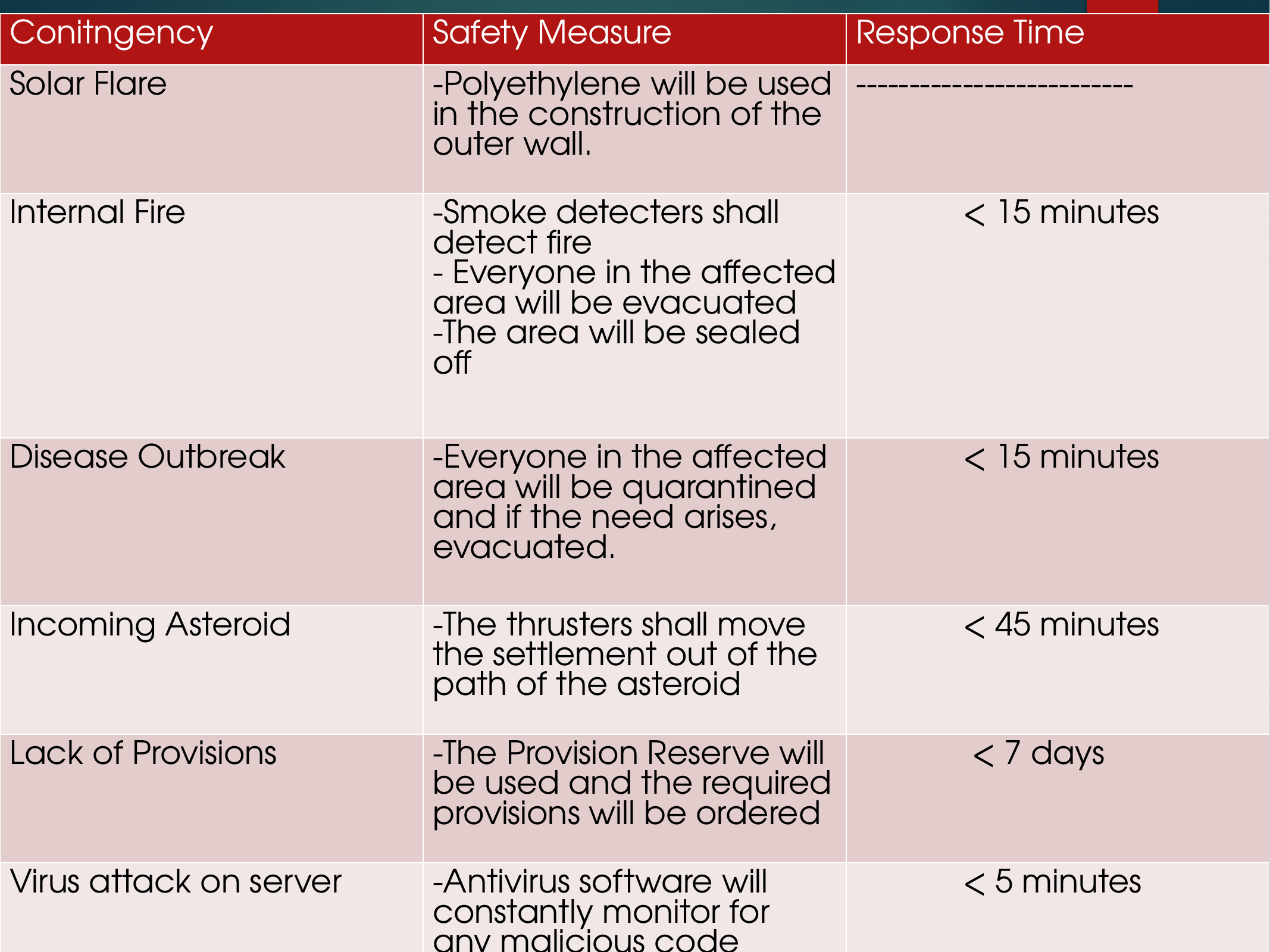

| Conitngency | Safety Measure | Response Time |
| --- | --- | --- |
| Solar Flare | -Polyethylene will be used in the construction of the outer wall. | -------------------------- |
| Internal Fire | -Smoke detecters shall detect fire - Everyone in the affected area will be evacuated -The area will be sealed off | < 15 minutes |
| Disease Outbreak | -Everyone in the affected area will be quarantined and if the need arises, evacuated. | < 15 minutes |
| Incoming Asteroid | -The thrusters shall move the settlement out of the path of the asteroid | < 45 minutes |
| Lack of Provisions | -The Provision Reserve will be used and the required provisions will be ordered | < 7 days |
| Virus attack on server | -Antivirus software will constantly monitor for any malicious code | < 5 minutes |
| Server Breakdown | -All operations will be continued by backup servers until primary servers are working again | < 1 minute |
| Power failure | -Energy consumption will be reduced to the minimum | < 5 minutes |
Contingency Plans